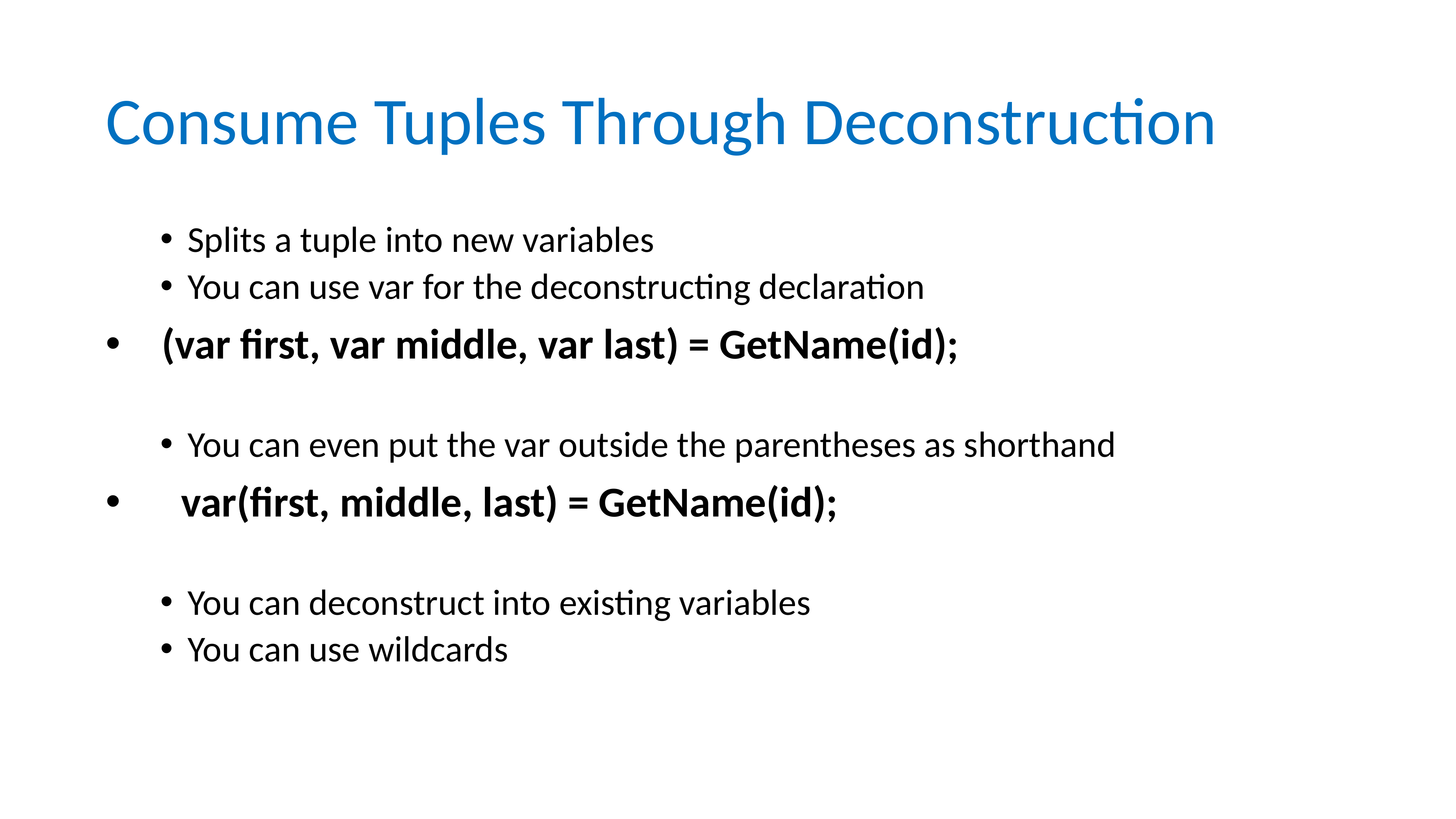

# Consume Tuples Through Deconstruction
Splits a tuple into new variables
You can use var for the deconstructing declaration
   (var first, var middle, var last) = GetName(id);

You can even put the var outside the parentheses as shorthand
     var(first, middle, last) = GetName(id);

You can deconstruct into existing variables
You can use wildcards